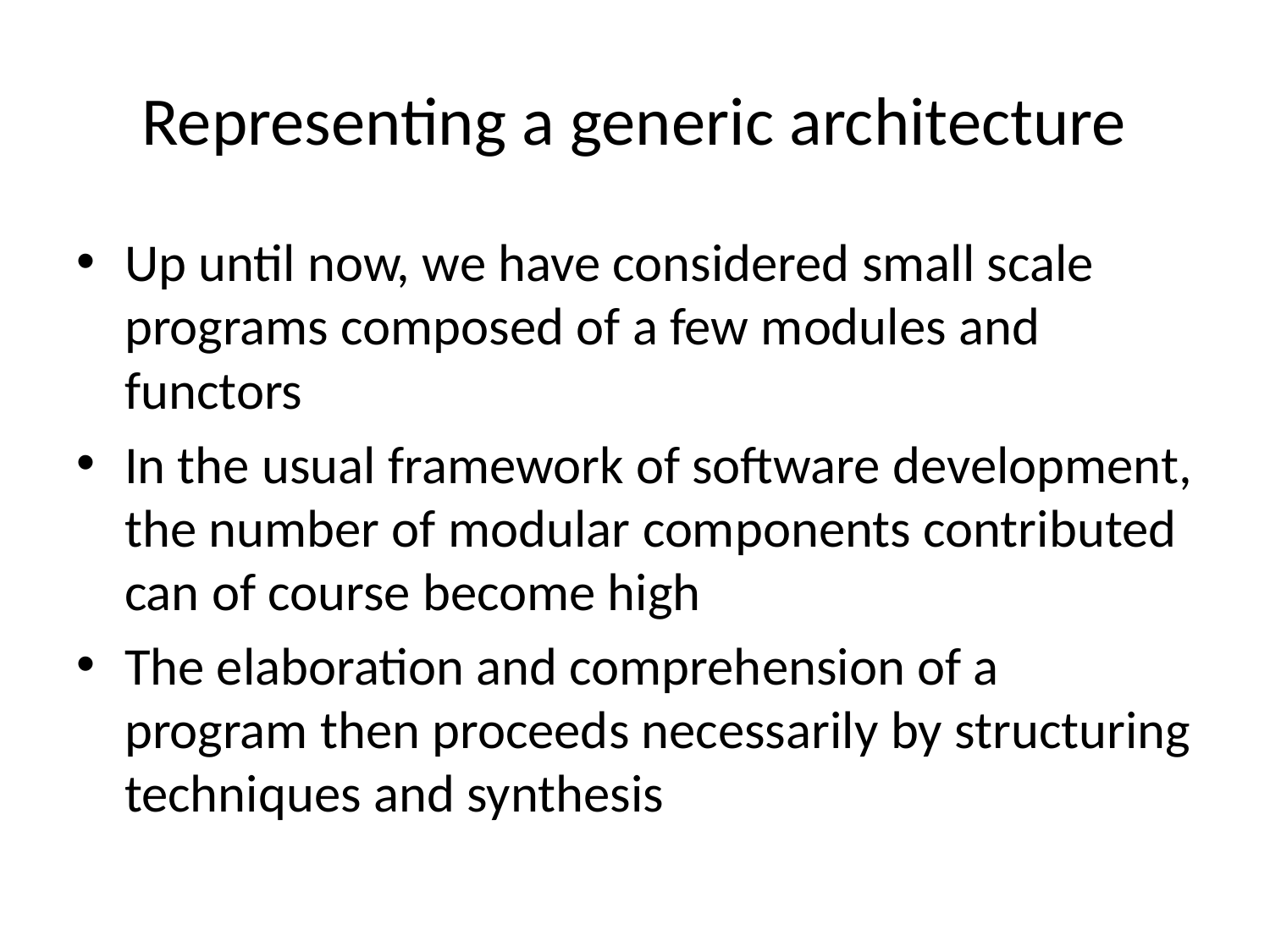

# Representing a generic architecture
Up until now, we have considered small scale programs composed of a few modules and functors
In the usual framework of software development, the number of modular components contributed can of course become high
The elaboration and comprehension of a program then proceeds necessarily by structuring techniques and synthesis